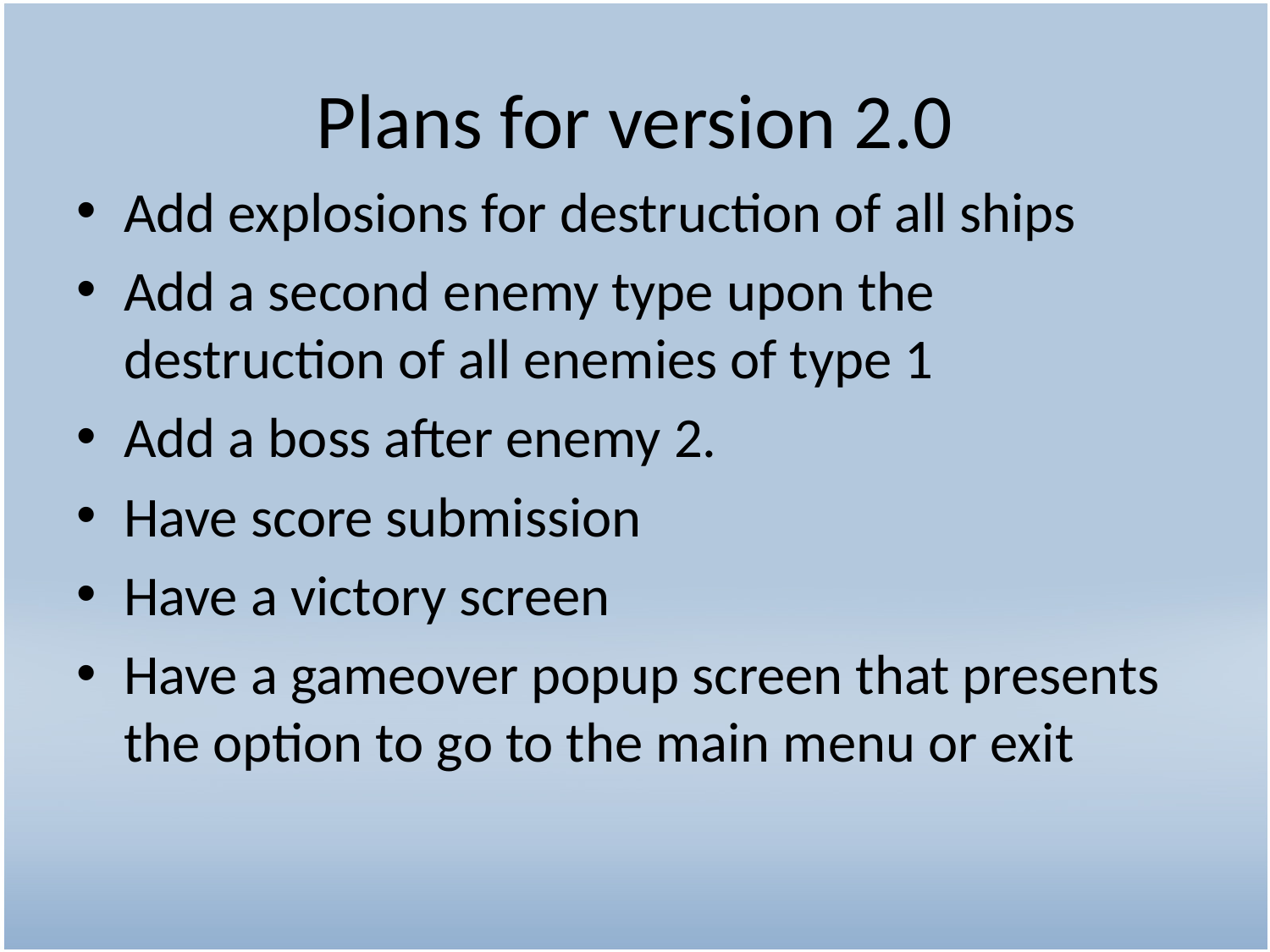

# Plans for version 2.0
Add explosions for destruction of all ships
Add a second enemy type upon the destruction of all enemies of type 1
Add a boss after enemy 2.
Have score submission
Have a victory screen
Have a gameover popup screen that presents the option to go to the main menu or exit